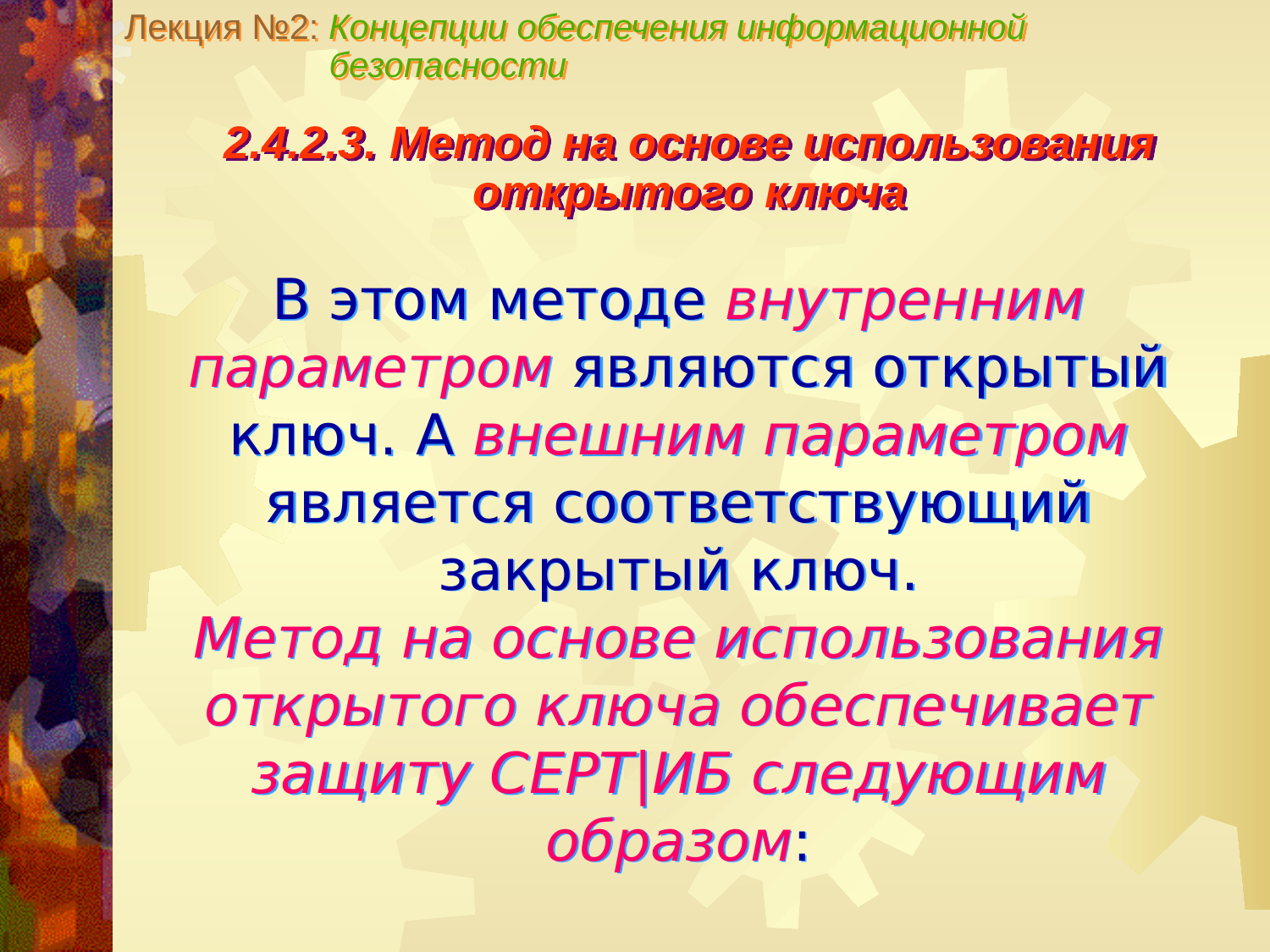

Лекция №2: Концепции обеспечения информационной
                       безопасности
2.4.2.3. Метод на основе использования
открытого ключа
В этом методе внутренним параметром являются открытый ключ. А внешним параметром является соответствующий закрытый ключ.
Метод на основе использования открытого ключа обеспечивает защиту СЕРТ|ИБ следующим образом: